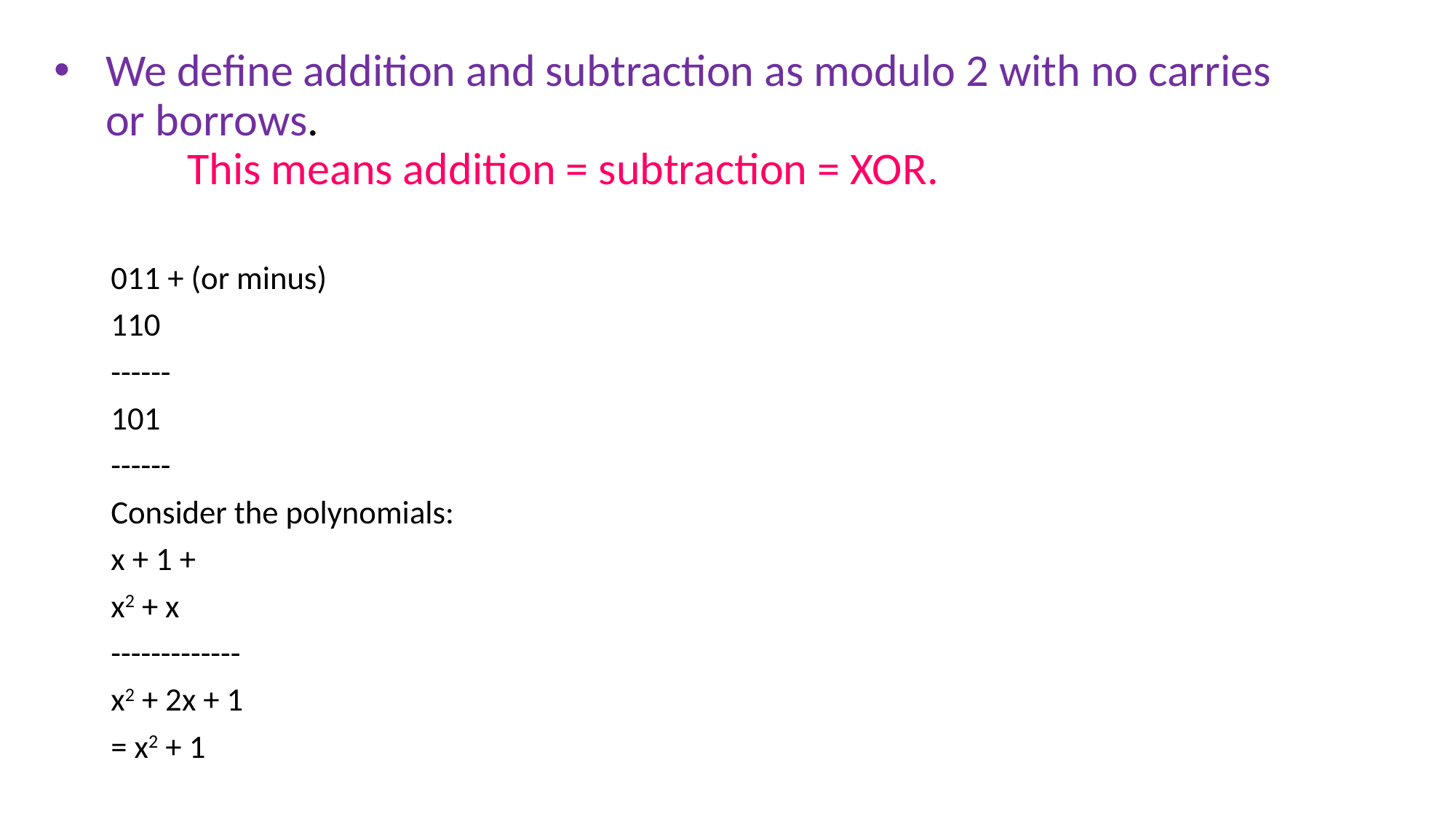

# We define addition and subtraction as modulo 2 with no carries or borrows. This means addition = subtraction = XOR.
011 + (or minus)
110
------
101
------
Consider the polynomials:
x + 1 +
x2 + x
-------------
x2 + 2x + 1
= x2 + 1